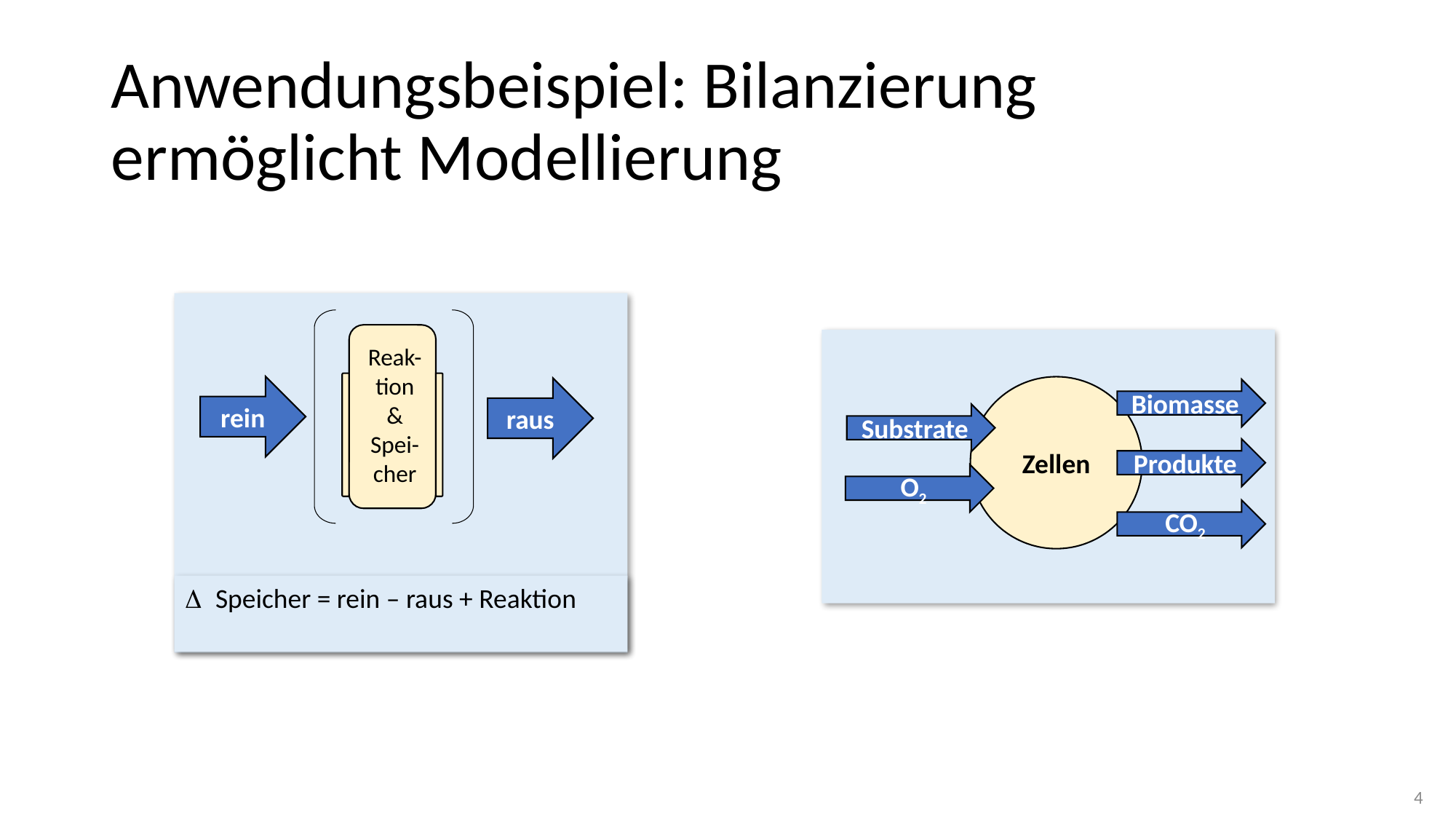

# Anwendungsbeispiel: Bilanzierung ermöglicht Modellierung

Reak-
tion
&
Spei-
cher
rein
raus
Δ Speicher = rein – raus + Reaktion

Zellen
Biomasse
Substrate
Produkte
O2
CO2